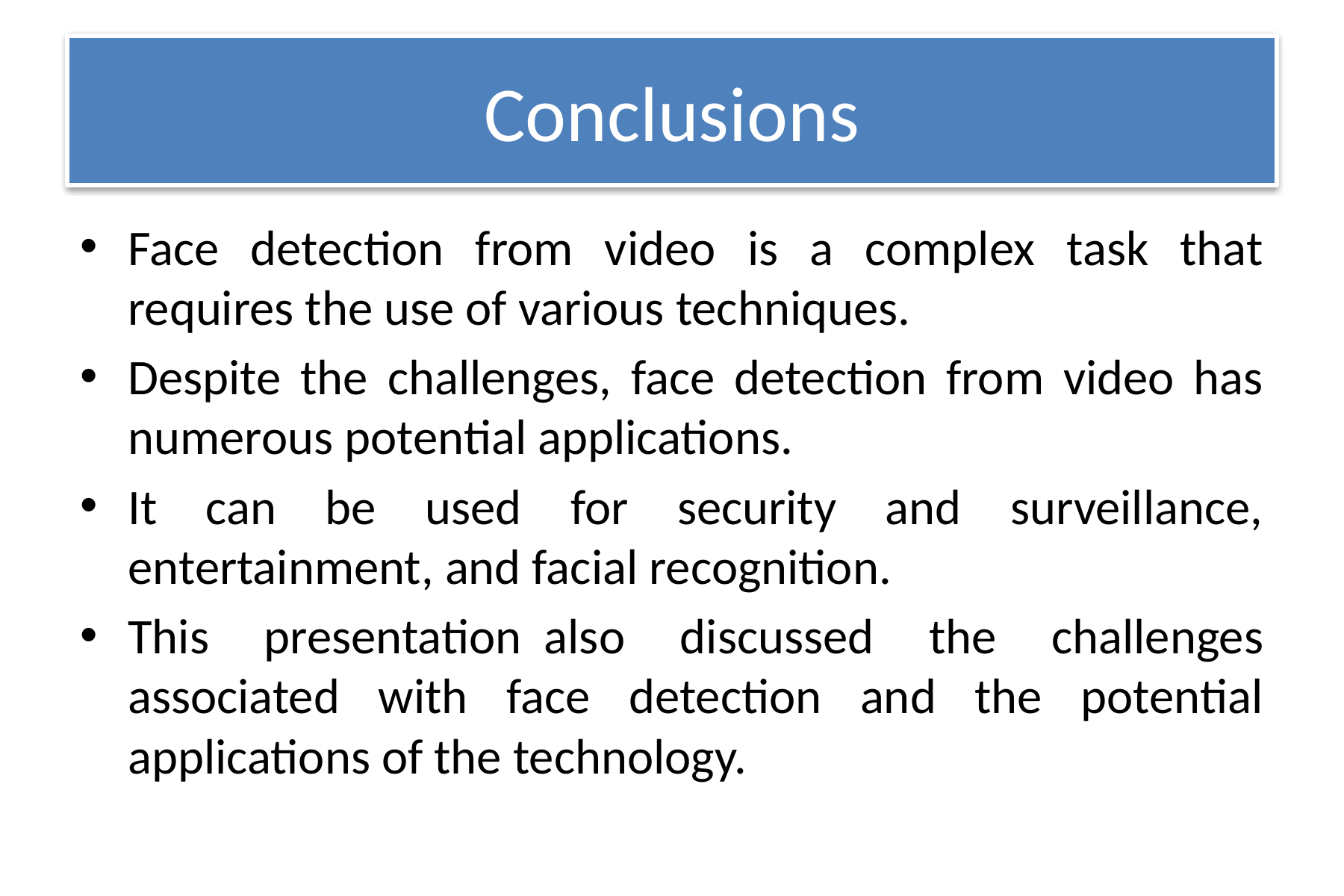

# Conclusions
Face detection from video is a complex task that requires the use of various techniques.
Despite the challenges, face detection from video has numerous potential applications.
It can be used for security and surveillance, entertainment, and facial recognition.
This presentation  also discussed the challenges associated with face detection and the potential applications of the technology.